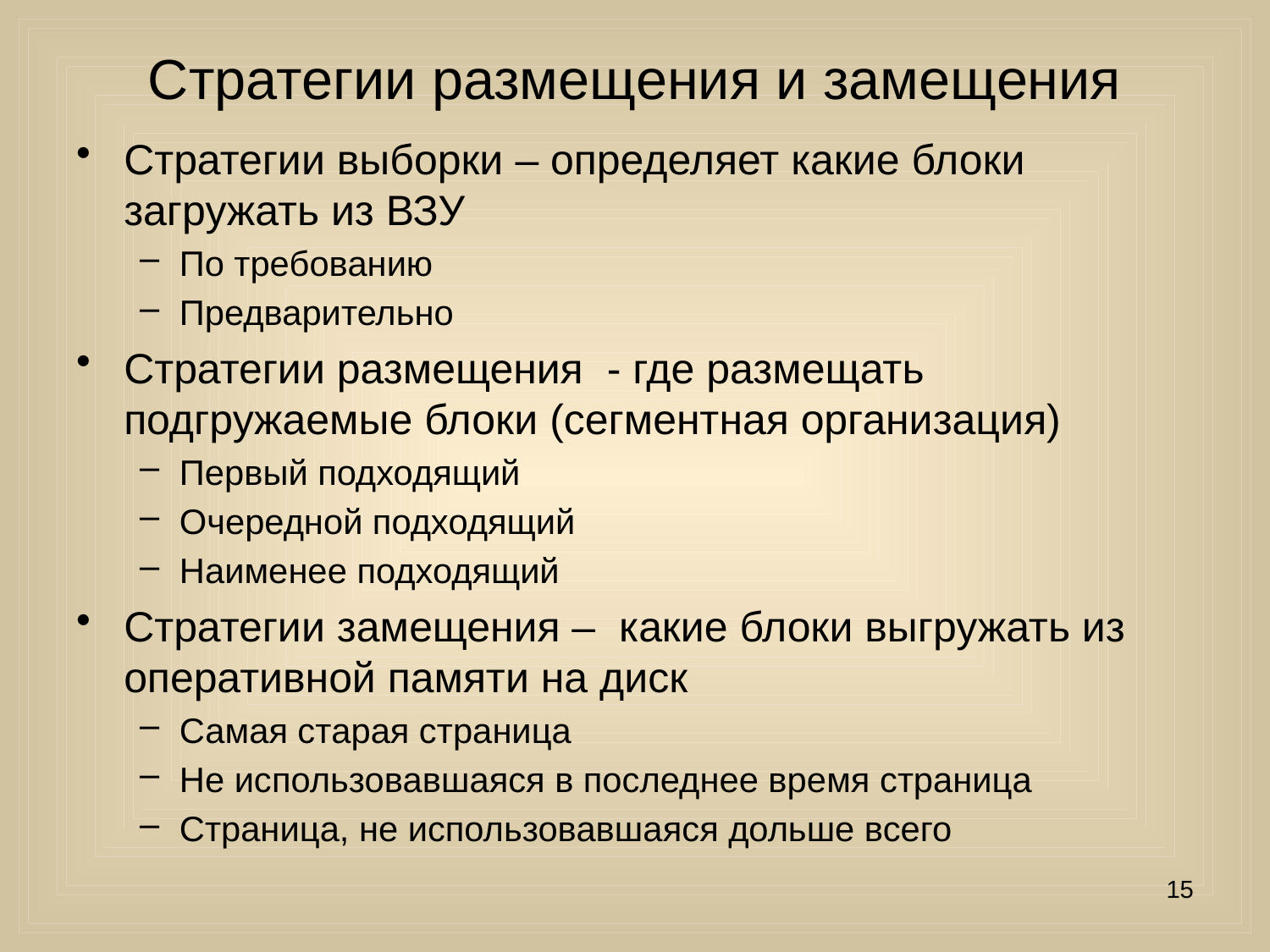

# Стратегии размещения и замещения
Стратегии выборки – определяет какие блоки загружать из ВЗУ
По требованию
Предварительно
Стратегии размещения  - где размещать подгружаемые блоки (сегментная организация)
Первый подходящий
Очередной подходящий
Наименее подходящий
Стратегии замещения –  какие блоки выгружать из оперативной памяти на диск
Самая старая страница
Не использовавшаяся в последнее время страница
Страница, не использовавшаяся дольше всего

15